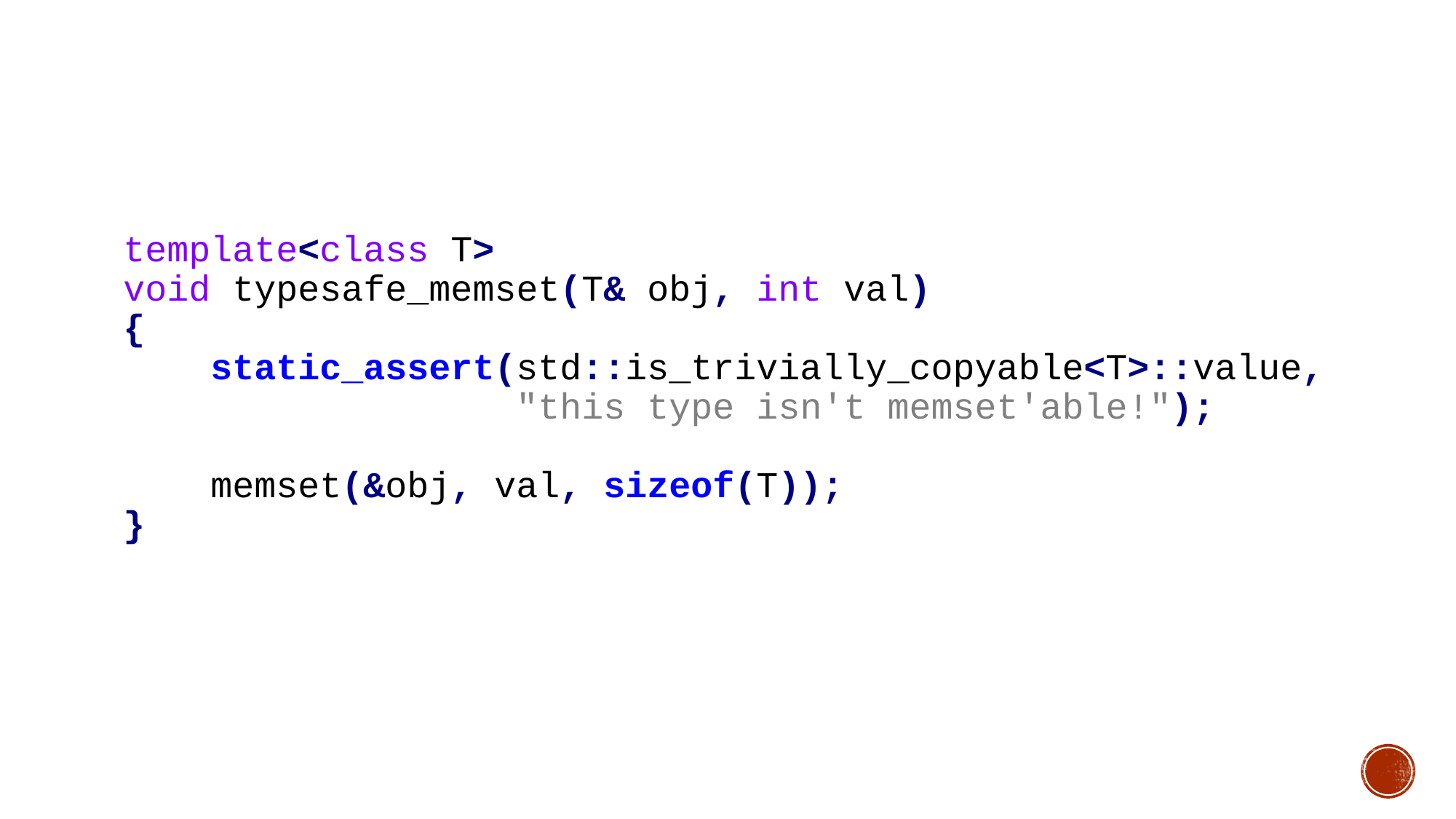

# template<class T> void typesafe_memset(T& obj, int val) { static_assert(std::is_trivially_copyable<T>::value, "this type isn't memset'able!"); memset(&obj, val, sizeof(T)); }